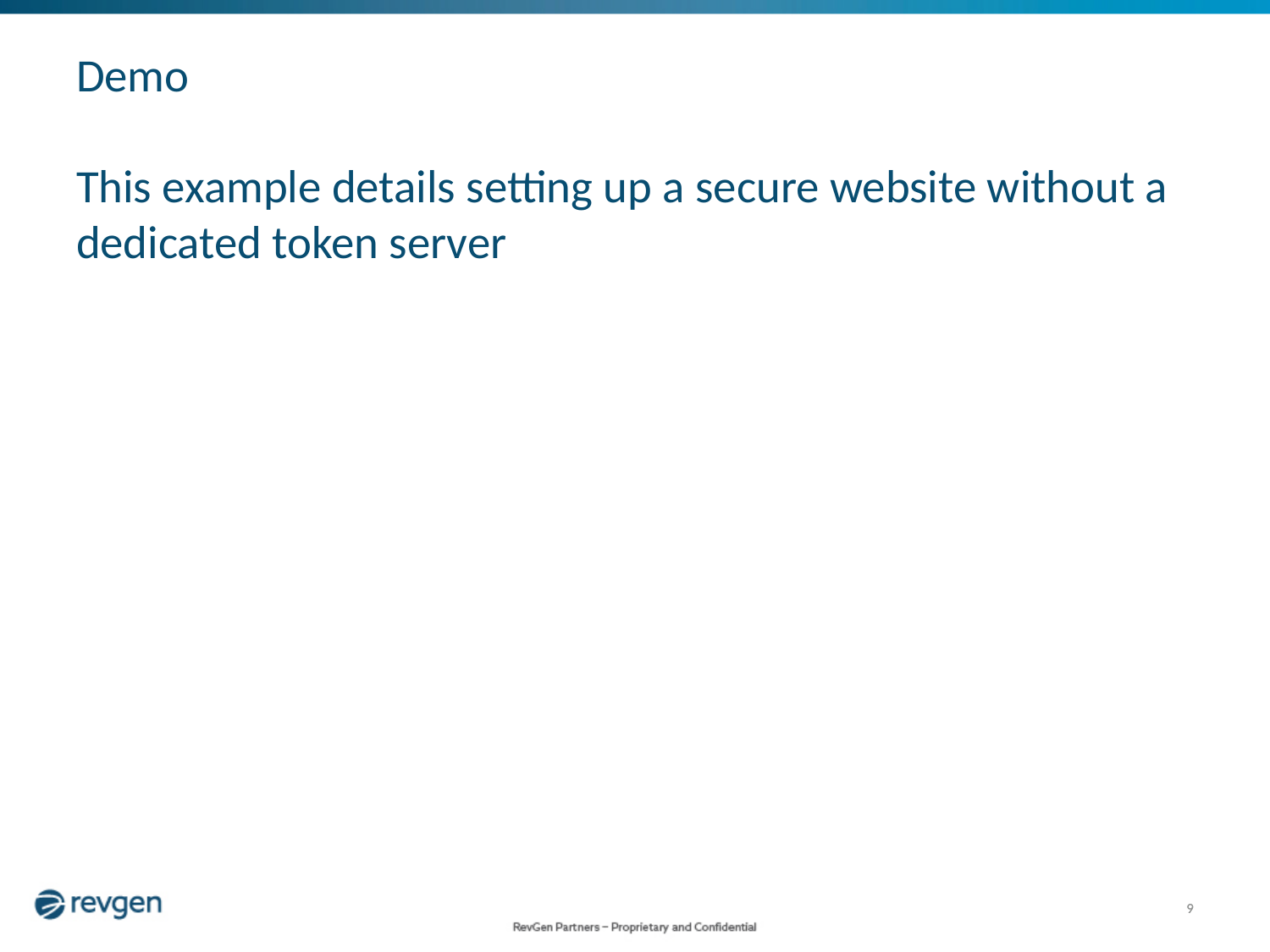

# Demo This example details setting up a secure website without a dedicated token server